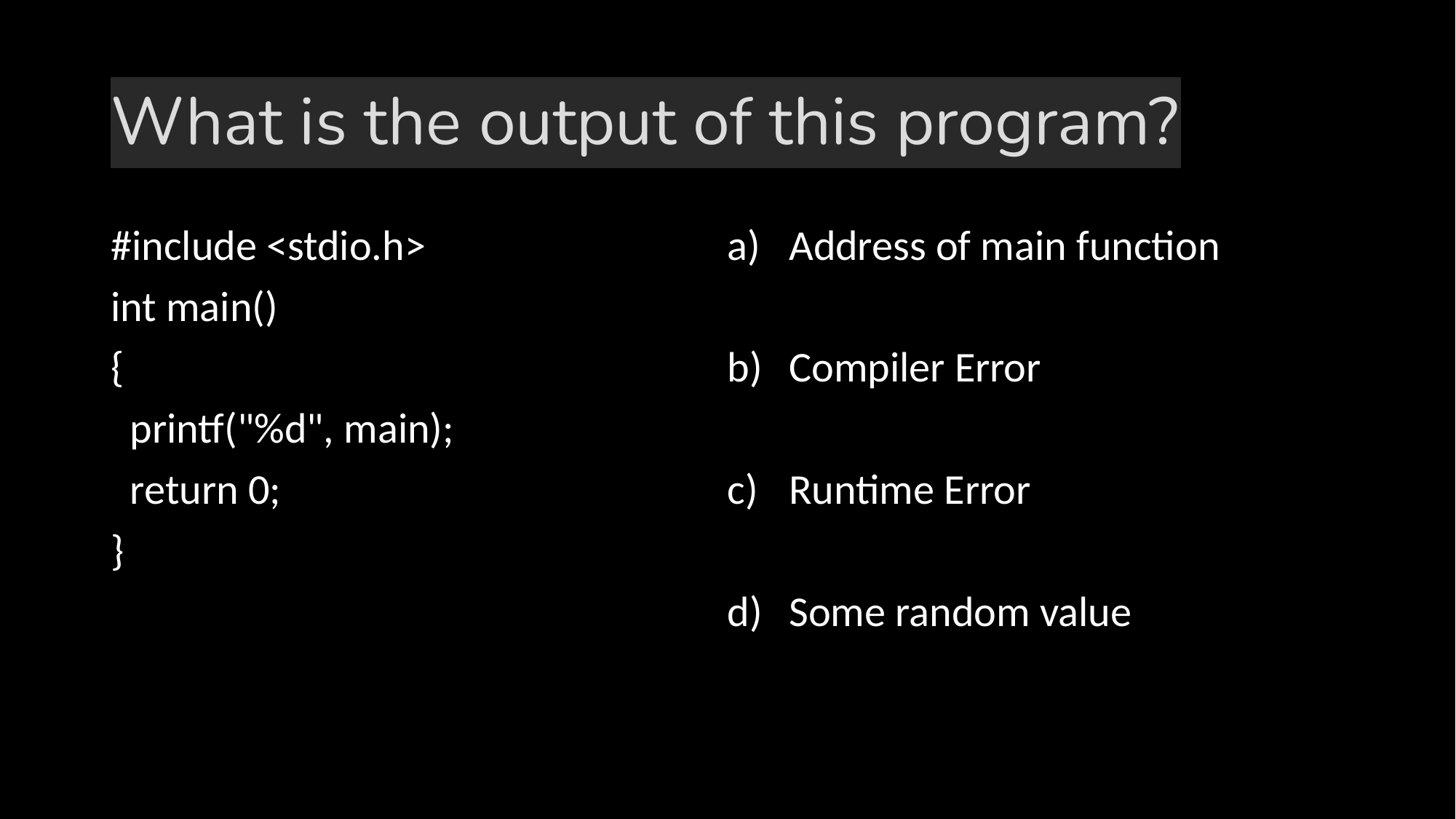

# What is the output of this program?
#include <stdio.h>
int main()
{
  printf("%d", main);
  return 0;
}

Address of main function

Compiler Error

Runtime Error

Some random value